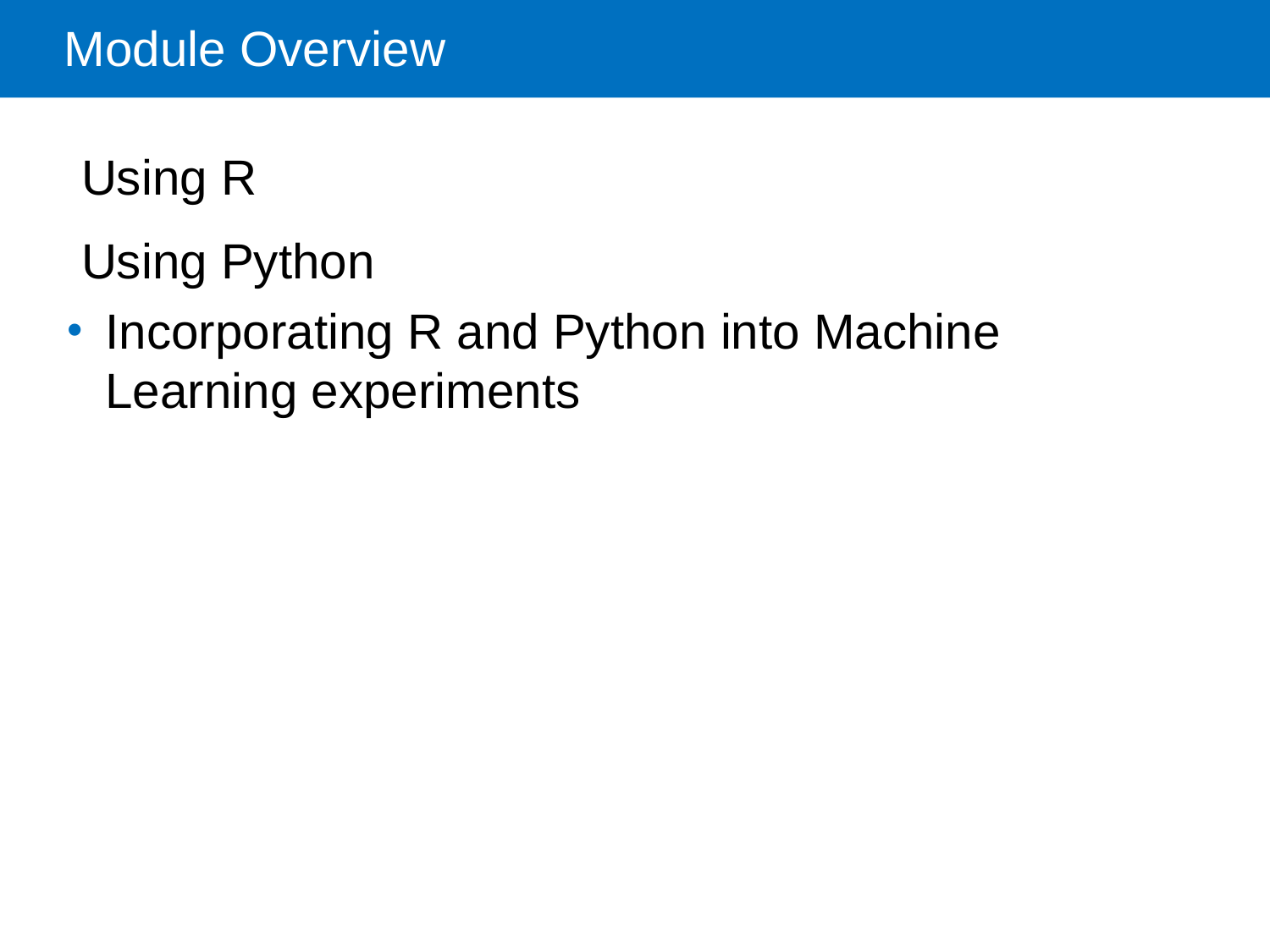

# Module Overview
 Using R
 Using Python
 Incorporating R and Python into Machine
 Learning experiments